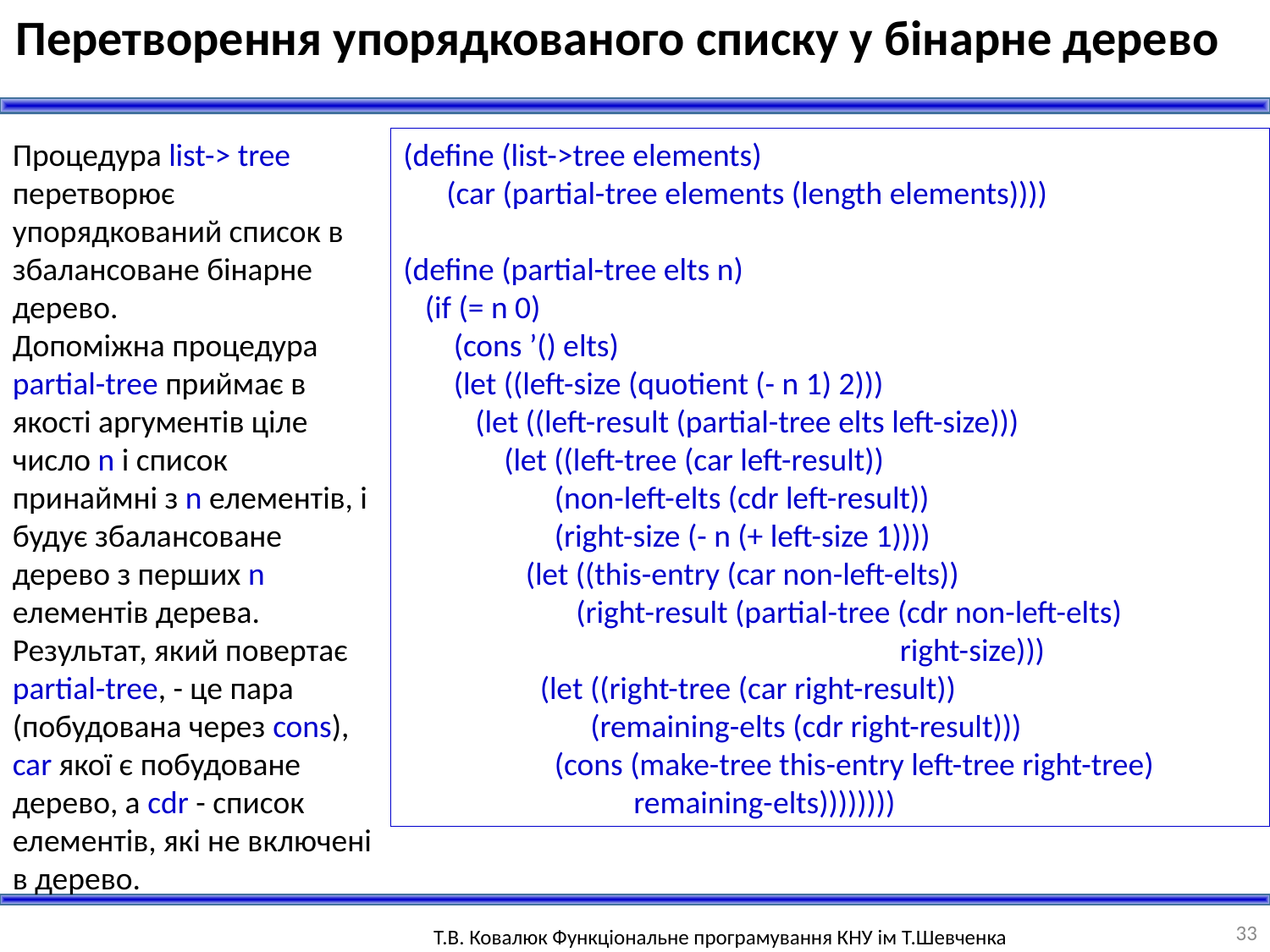

Перетворення упорядкованого списку у бінарне дерево
Процедура list-> tree перетворює упорядкований список в збалансоване бінарне дерево.
Допоміжна процедура partial-tree приймає в якості аргументів ціле число n і список принаймні з n елементів, і будує збалансоване дерево з перших n елементів дерева. Результат, який повертає partial-tree, - це пара (побудована через cons), car якої є побудоване дерево, а cdr - список елементів, які не включені в дерево.
(define (list->tree elements)
      (car (partial-tree elements (length elements))))

(define (partial-tree elts n)
   (if (= n 0)
       (cons ’() elts)
       (let ((left-size (quotient (- n 1) 2)))
          (let ((left-result (partial-tree elts left-size)))
              (let ((left-tree (car left-result))
                     (non-left-elts (cdr left-result))
                     (right-size (- n (+ left-size 1))))
                 (let ((this-entry (car non-left-elts))
                        (right-result (partial-tree (cdr non-left-elts)
                                                                     right-size)))
                   (let ((right-tree (car right-result))
                          (remaining-elts (cdr right-result)))
                     (cons (make-tree this-entry left-tree right-tree)
                                remaining-elts))))))))
33